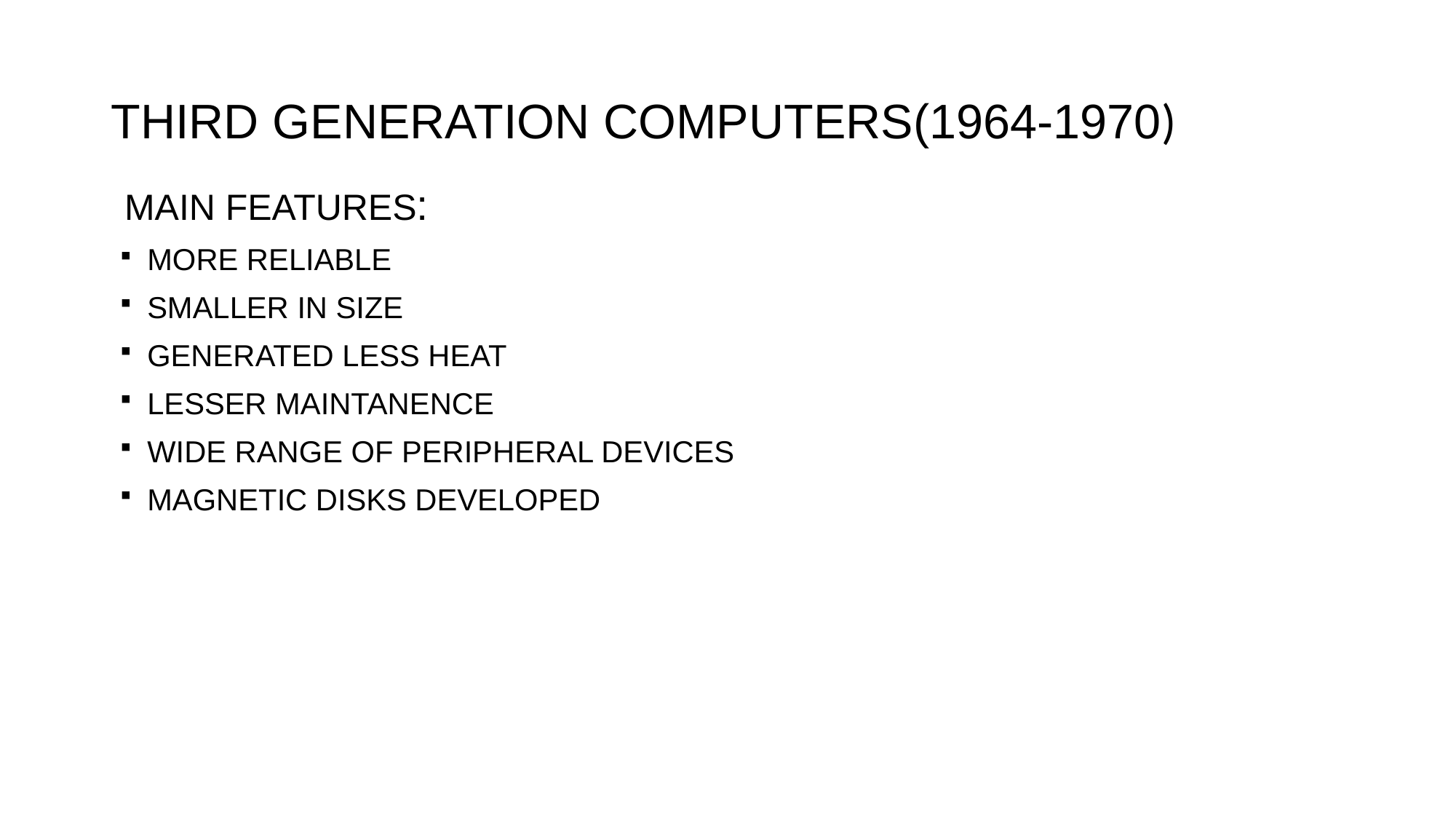

# THIRD GENERATION COMPUTERS(1964-1970)
MAIN FEATURES:
MORE RELIABLE
SMALLER IN SIZE
GENERATED LESS HEAT
LESSER MAINTANENCE
WIDE RANGE OF PERIPHERAL DEVICES
MAGNETIC DISKS DEVELOPED